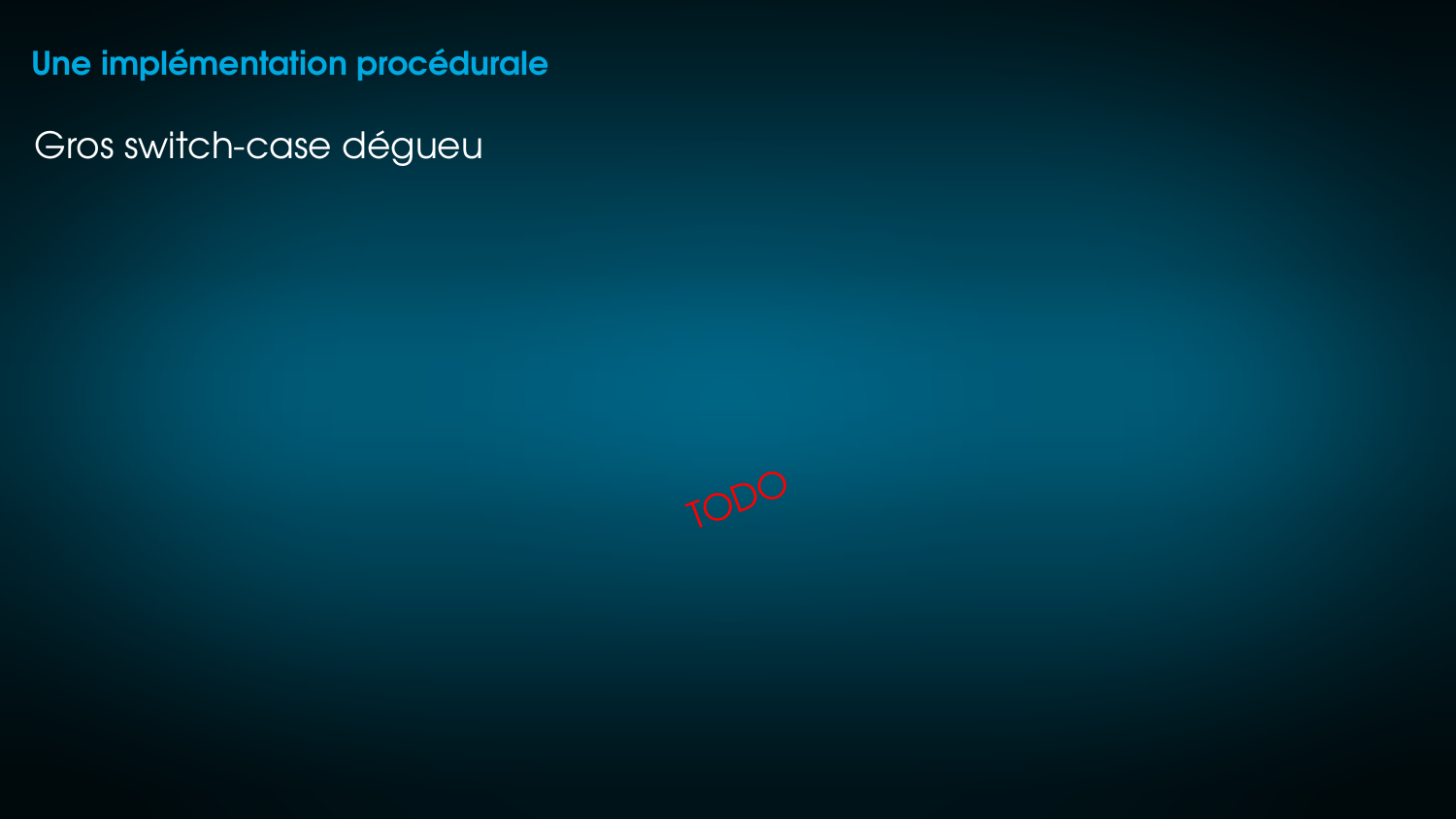

Une implémentation procédurale
Gros switch-case dégueu
TODO